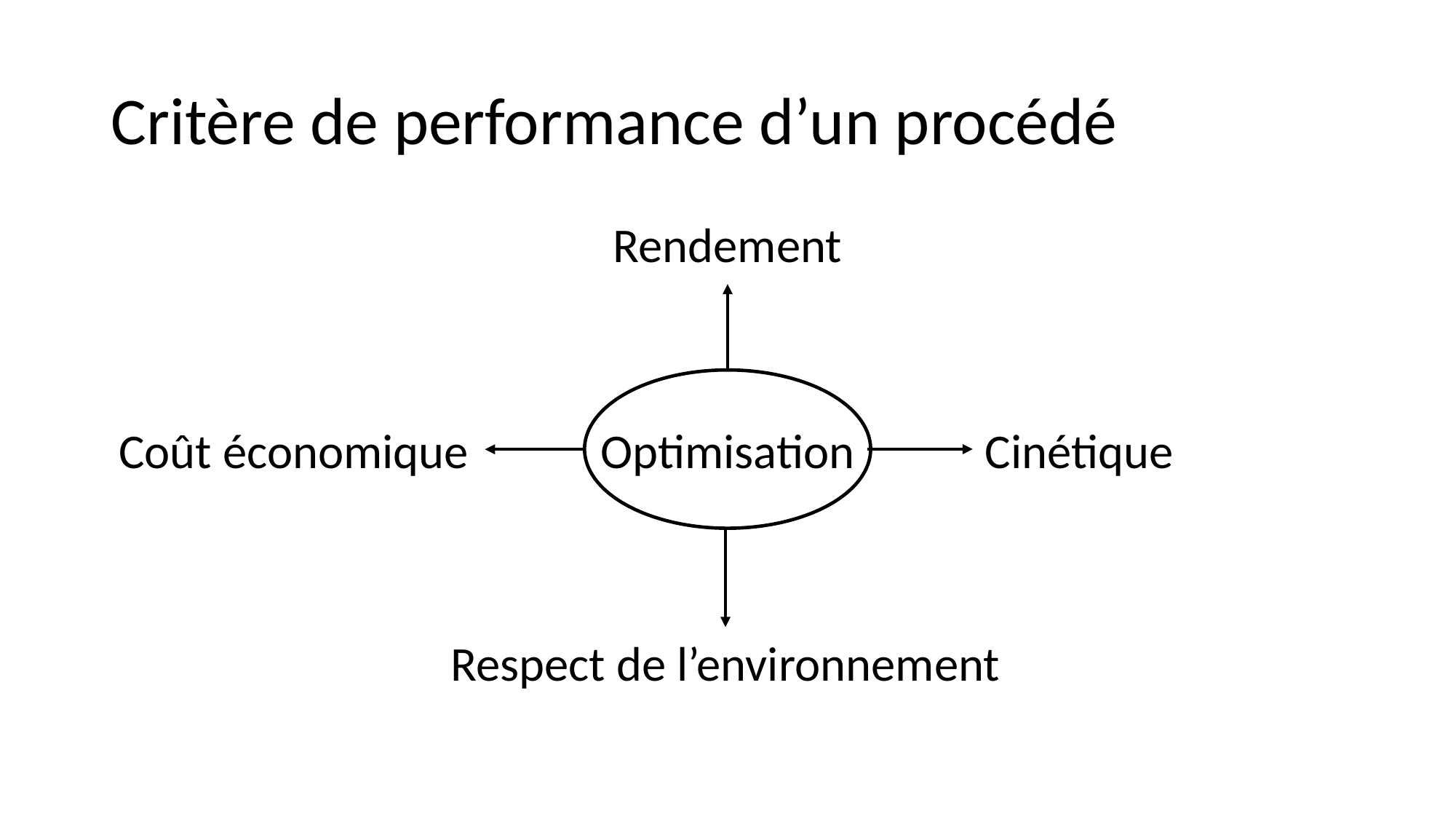

# Critère de performance d’un procédé
Rendement

Coût économique
Optimisation
Cinétique
Respect de l’environnement